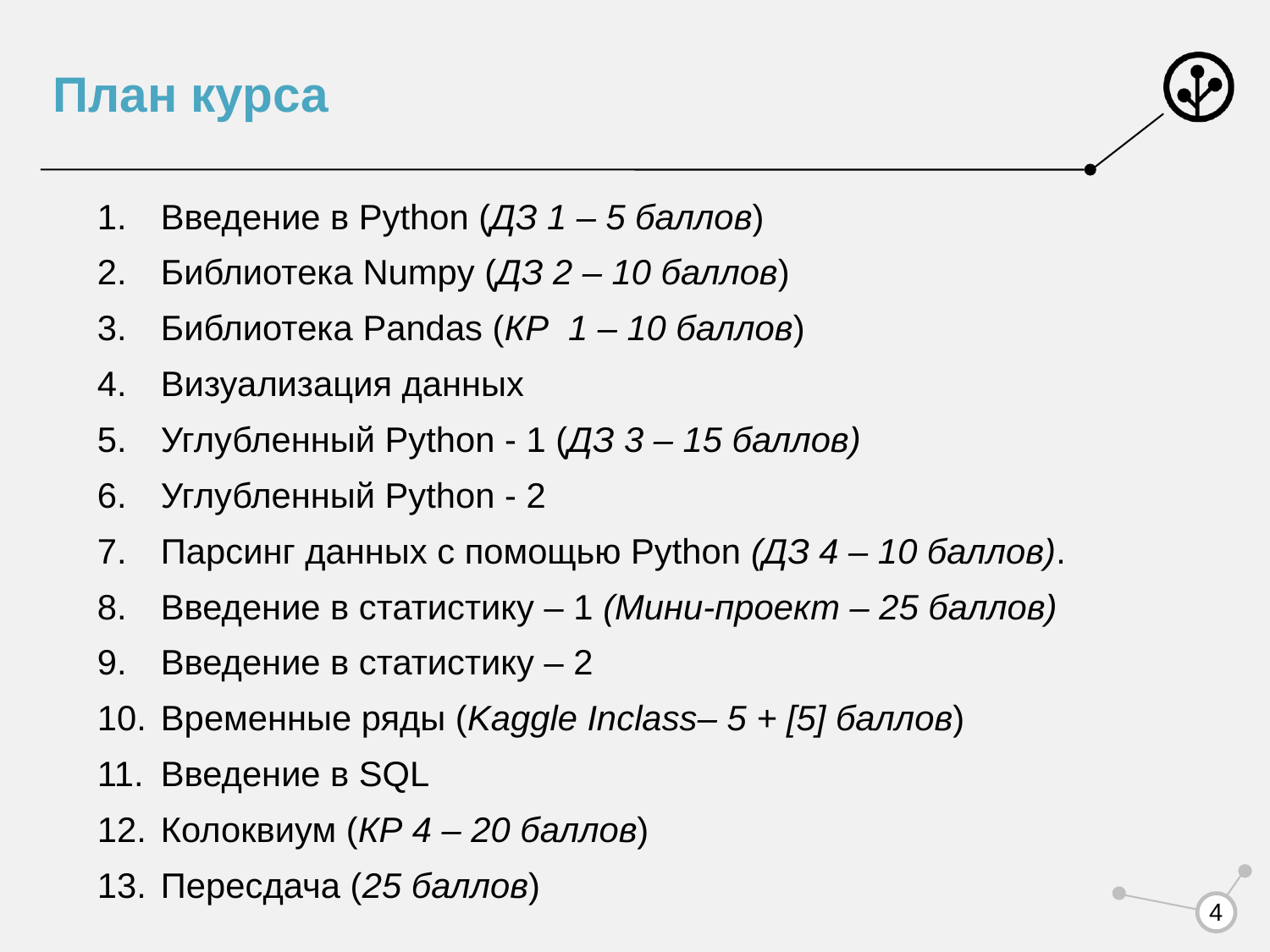

# План курса
Введение в Python (ДЗ 1 – 5 баллов)
Библиотека Numpy (ДЗ 2 – 10 баллов)
Библиотека Pandas (КР  1 – 10 баллов)
Визуализация данных
Углубленный Python - 1 (ДЗ 3 – 15 баллов)
Углубленный Python - 2
Парсинг данных с помощью Python (ДЗ 4 – 10 баллов).
Введение в статистику – 1 (Мини-проект – 25 баллов)
Введение в статистику – 2
Временные ряды (Kaggle Inclass– 5 + [5] баллов)
Введение в SQL
Колоквиум (КР 4 – 20 баллов)
Пересдача (25 баллов)
4